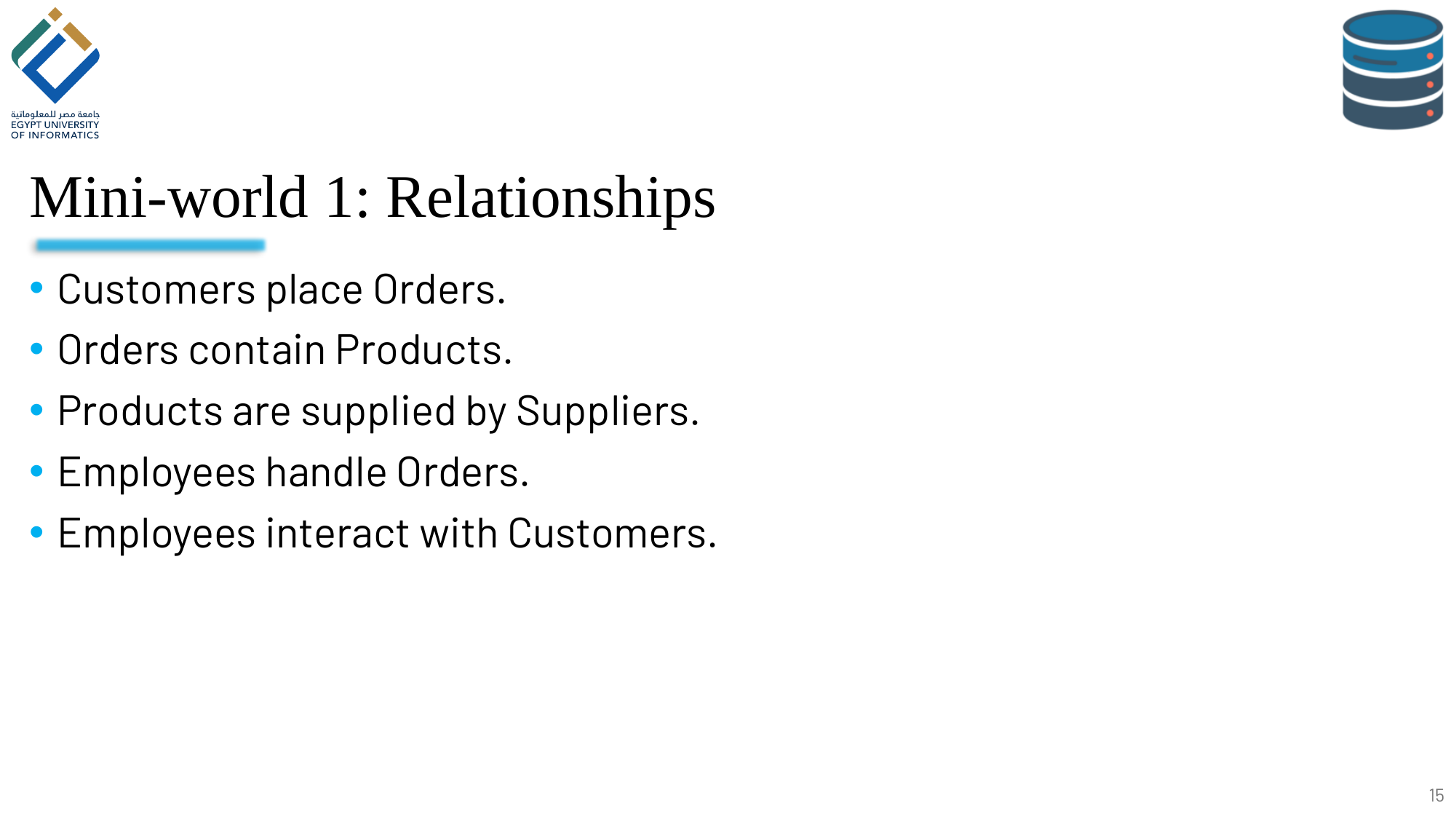

# Mini-world 1: Relationships
Customers place Orders.
Orders contain Products.
Products are supplied by Suppliers.
Employees handle Orders.
Employees interact with Customers.
15